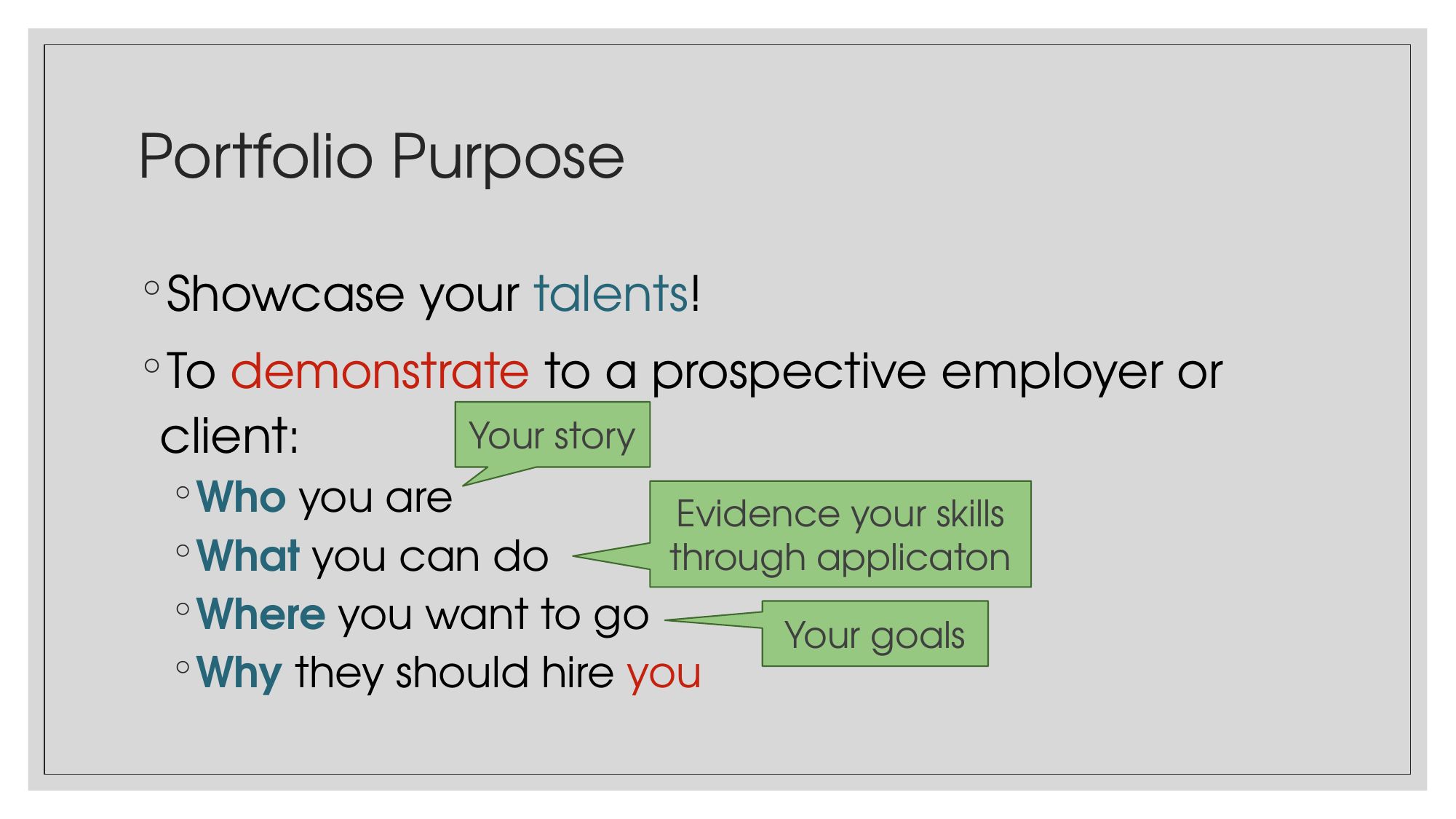

# Portfolio Purpose
Showcase your talents!
To demonstrate to a prospective employer or client:
Who you are
What you can do
Where you want to go
Why they should hire you

Your story
Evidence your skills through applicaton
Your goals